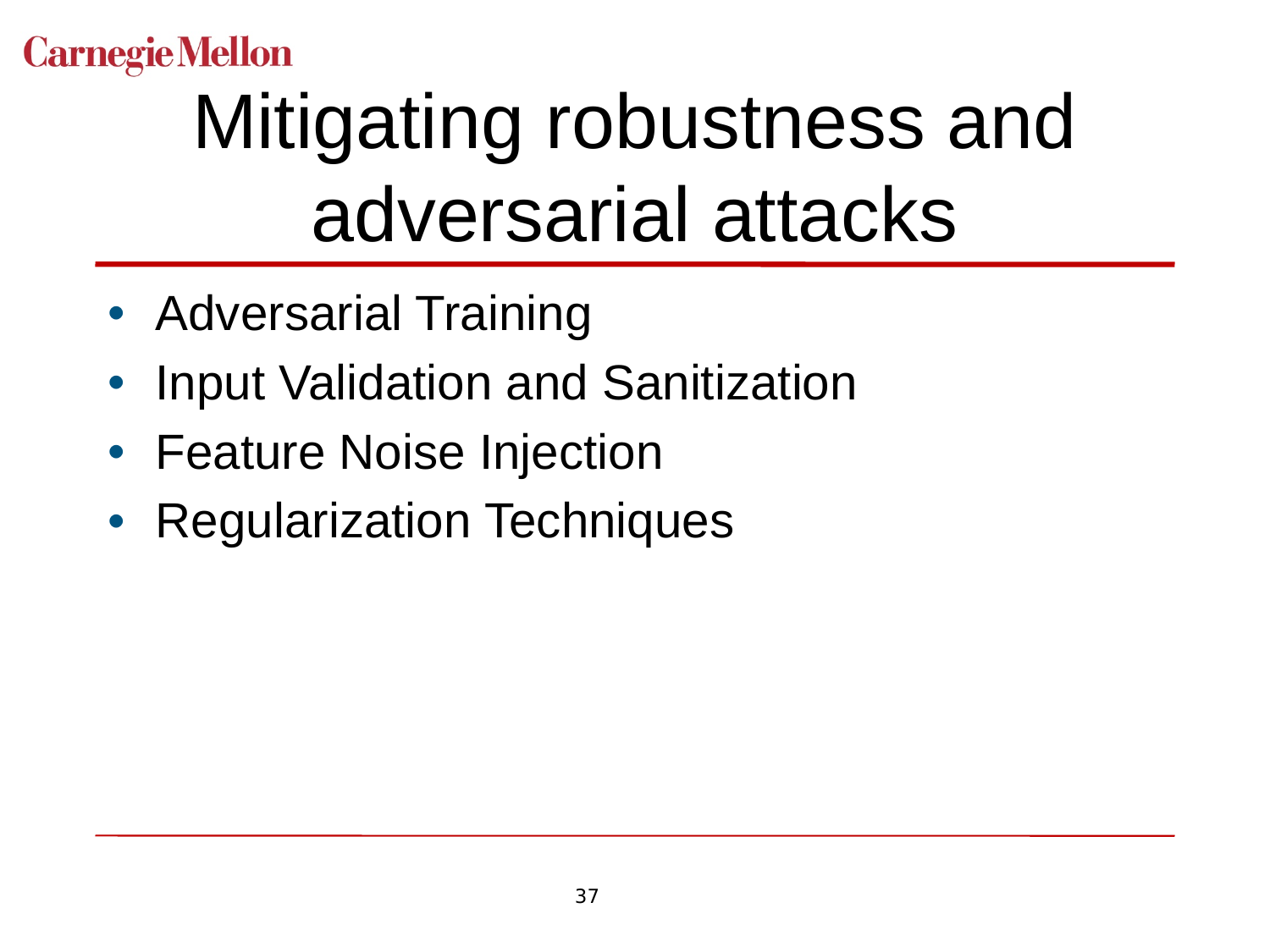

# Mitigating robustness and adversarial attacks
Adversarial Training
Input Validation and Sanitization
Feature Noise Injection
Regularization Techniques